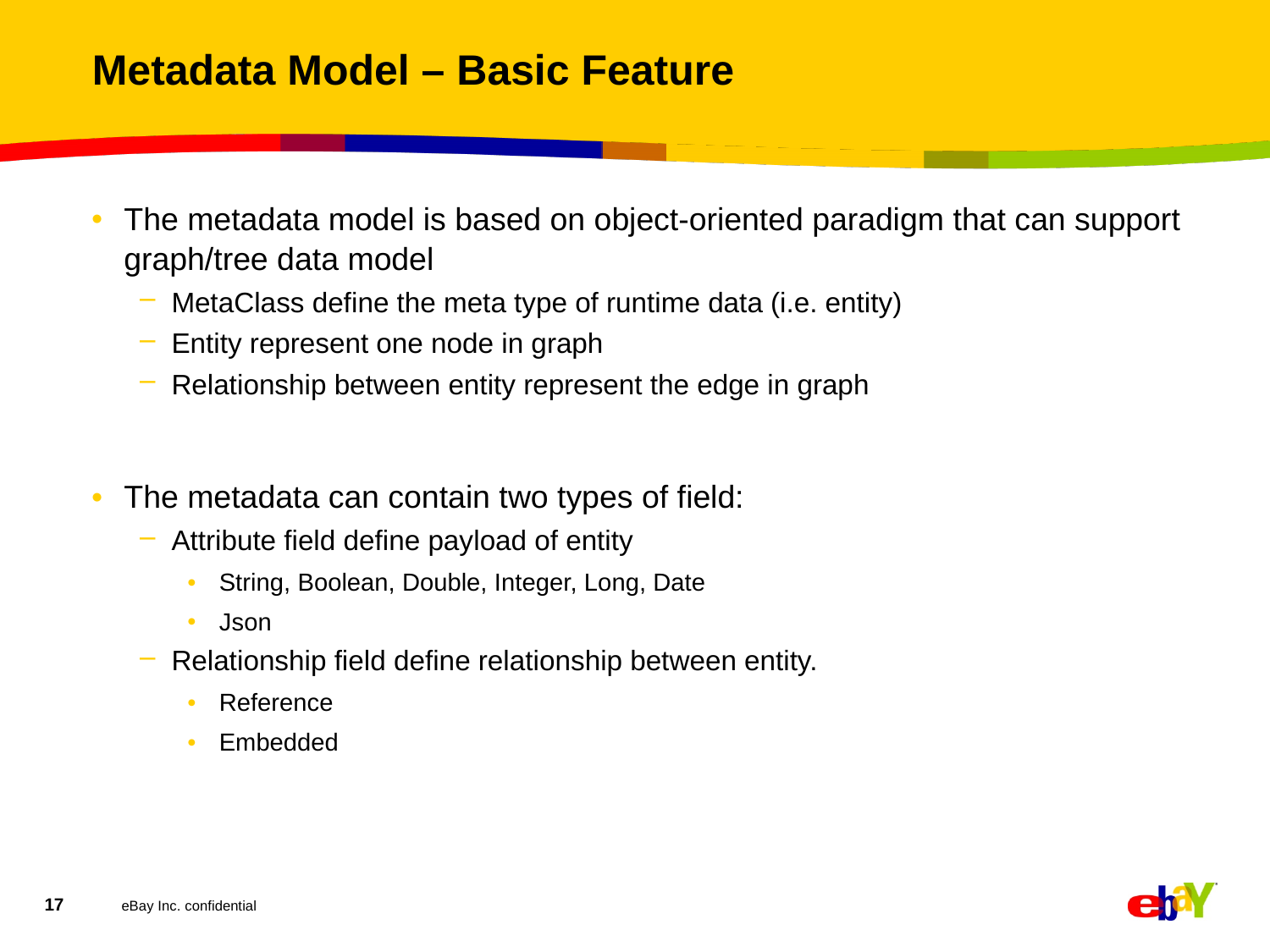

# Metadata Model – Basic Feature
The metadata model is based on object-oriented paradigm that can support graph/tree data model
MetaClass define the meta type of runtime data (i.e. entity)
Entity represent one node in graph
Relationship between entity represent the edge in graph

The metadata can contain two types of field:
Attribute field define payload of entity
String, Boolean, Double, Integer, Long, Date
Json
Relationship field define relationship between entity.
Reference
Embedded